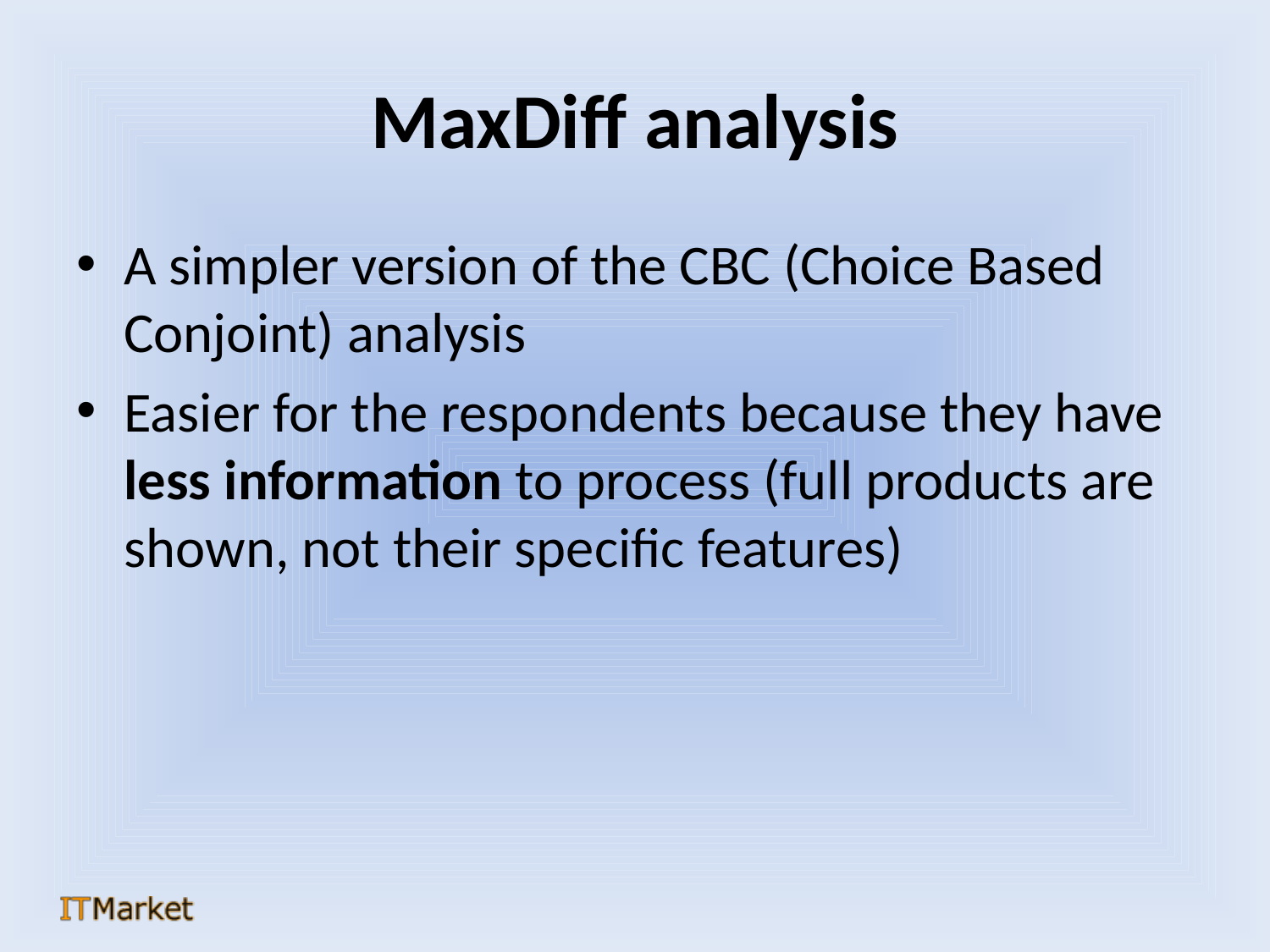

# MaxDiff analysis
A simpler version of the CBC (Choice Based Conjoint) analysis
Easier for the respondents because they have less information to process (full products are shown, not their specific features)